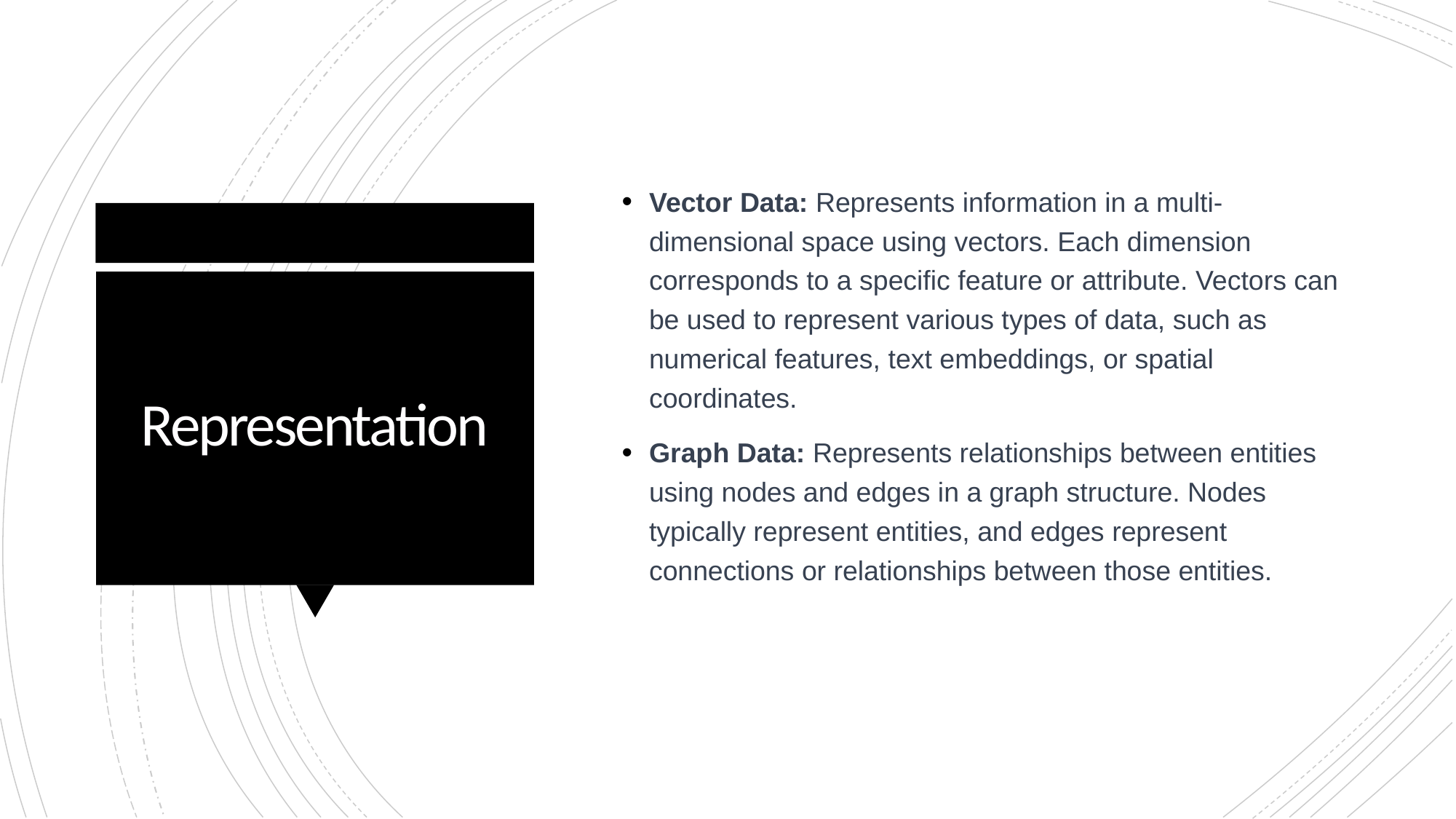

Vector Data: Represents information in a multi-dimensional space using vectors. Each dimension corresponds to a specific feature or attribute. Vectors can be used to represent various types of data, such as numerical features, text embeddings, or spatial coordinates.
Graph Data: Represents relationships between entities using nodes and edges in a graph structure. Nodes typically represent entities, and edges represent connections or relationships between those entities.

# Representation